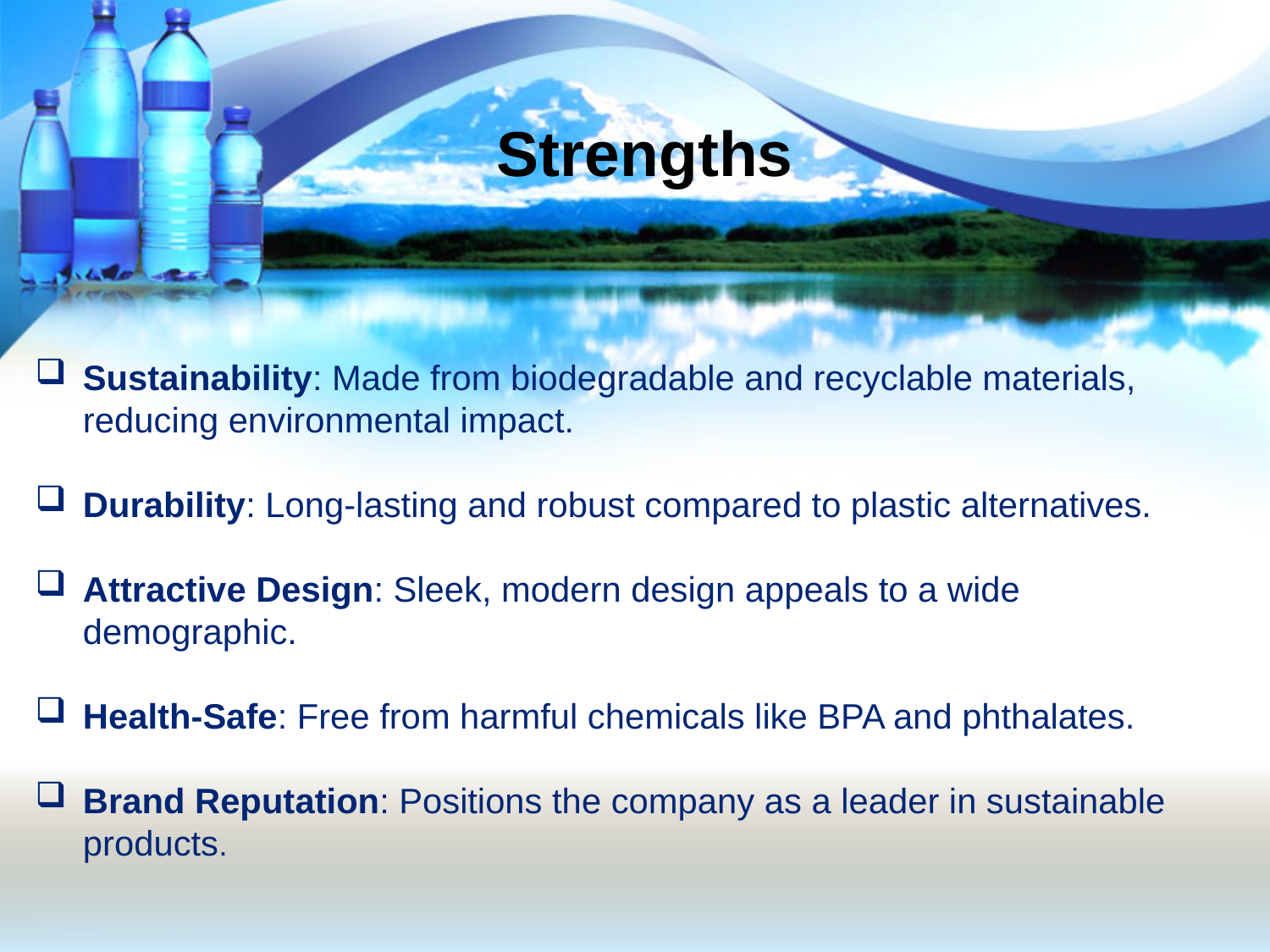

# Strengths
Sustainability: Made from biodegradable and recyclable materials, reducing environmental impact.

Durability: Long-lasting and robust compared to plastic alternatives.

Attractive Design: Sleek, modern design appeals to a wide demographic.

Health-Safe: Free from harmful chemicals like BPA and phthalates.

Brand Reputation: Positions the company as a leader in sustainable products.